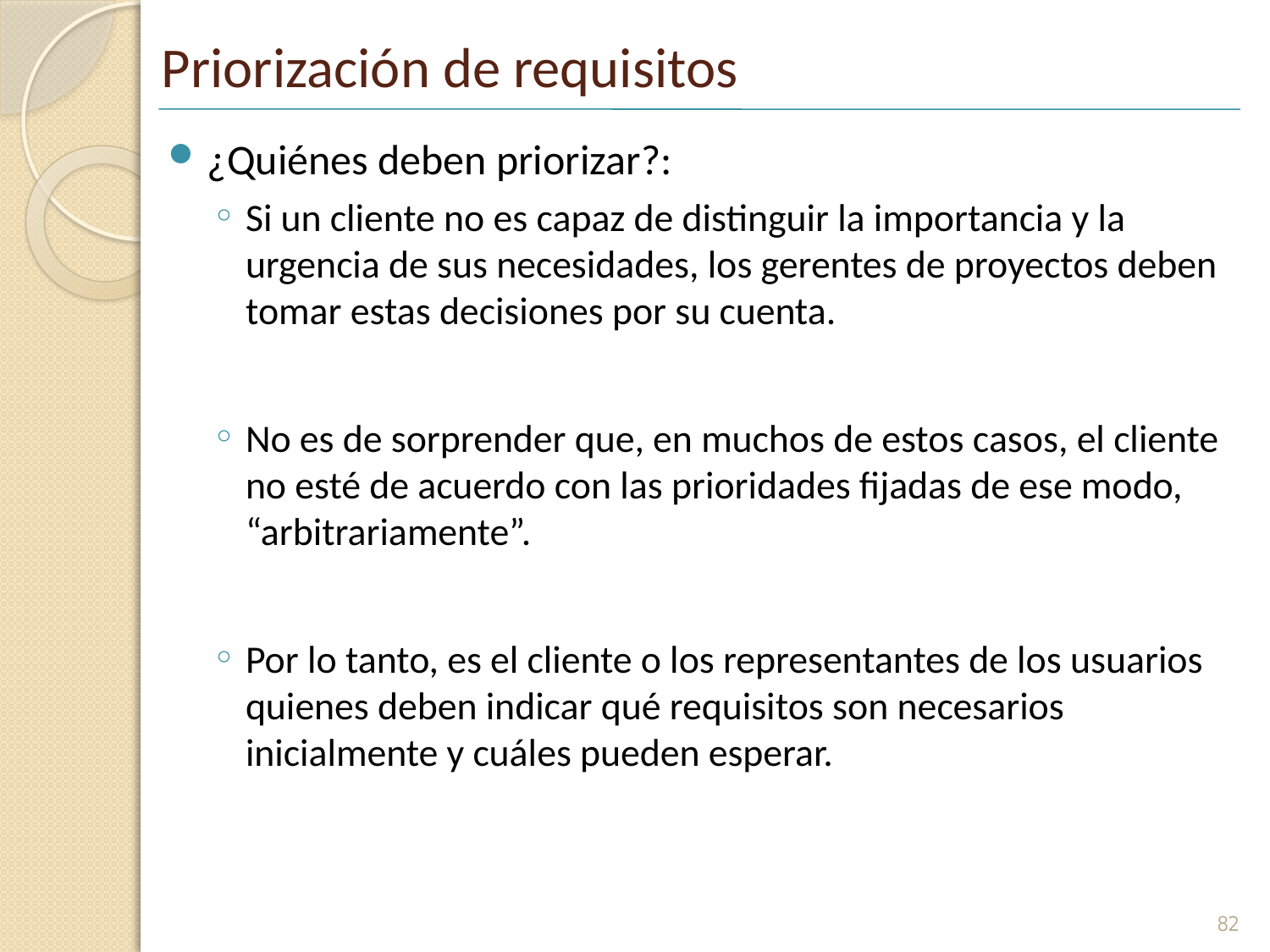

# Priorización de requisitos
¿Quiénes deben priorizar?:
Si un cliente no es capaz de distinguir la importancia y la urgencia de sus necesidades, los gerentes de proyectos deben tomar estas decisiones por su cuenta.

No es de sorprender que, en muchos de estos casos, el cliente no esté de acuerdo con las prioridades fijadas de ese modo, “arbitrariamente”.

Por lo tanto, es el cliente o los representantes de los usuarios quienes deben indicar qué requisitos son necesarios inicialmente y cuáles pueden esperar.
82